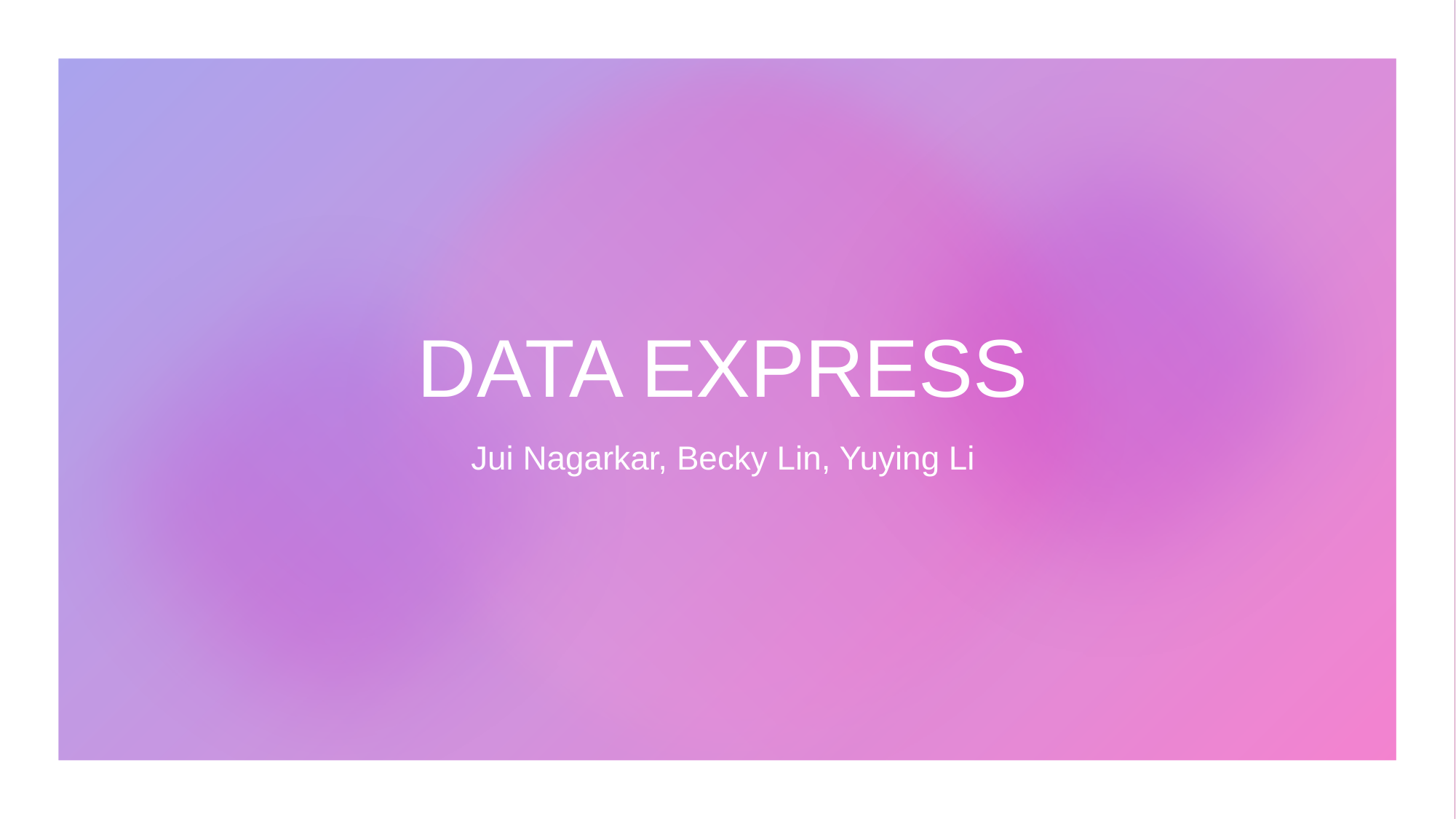

# DATA EXPRESS

Jui Nagarkar, Becky Lin, Yuying Li